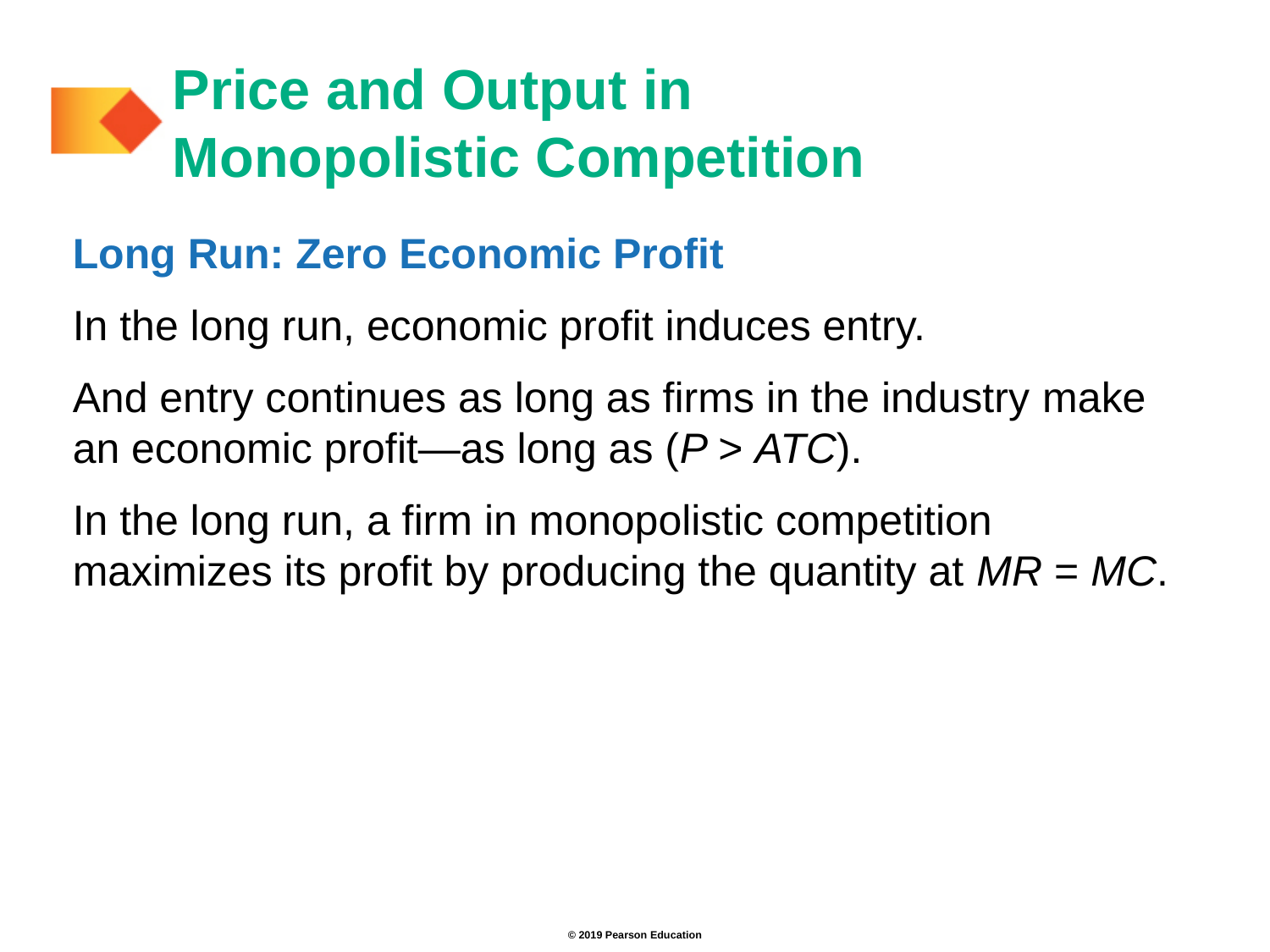

# Price and Output in Monopolistic Competition
Long Run: Zero Economic Profit
In the long run, economic profit induces entry.
And entry continues as long as firms in the industry make an economic profit—as long as (P > ATC).
In the long run, a firm in monopolistic competition maximizes its profit by producing the quantity at MR = MC.